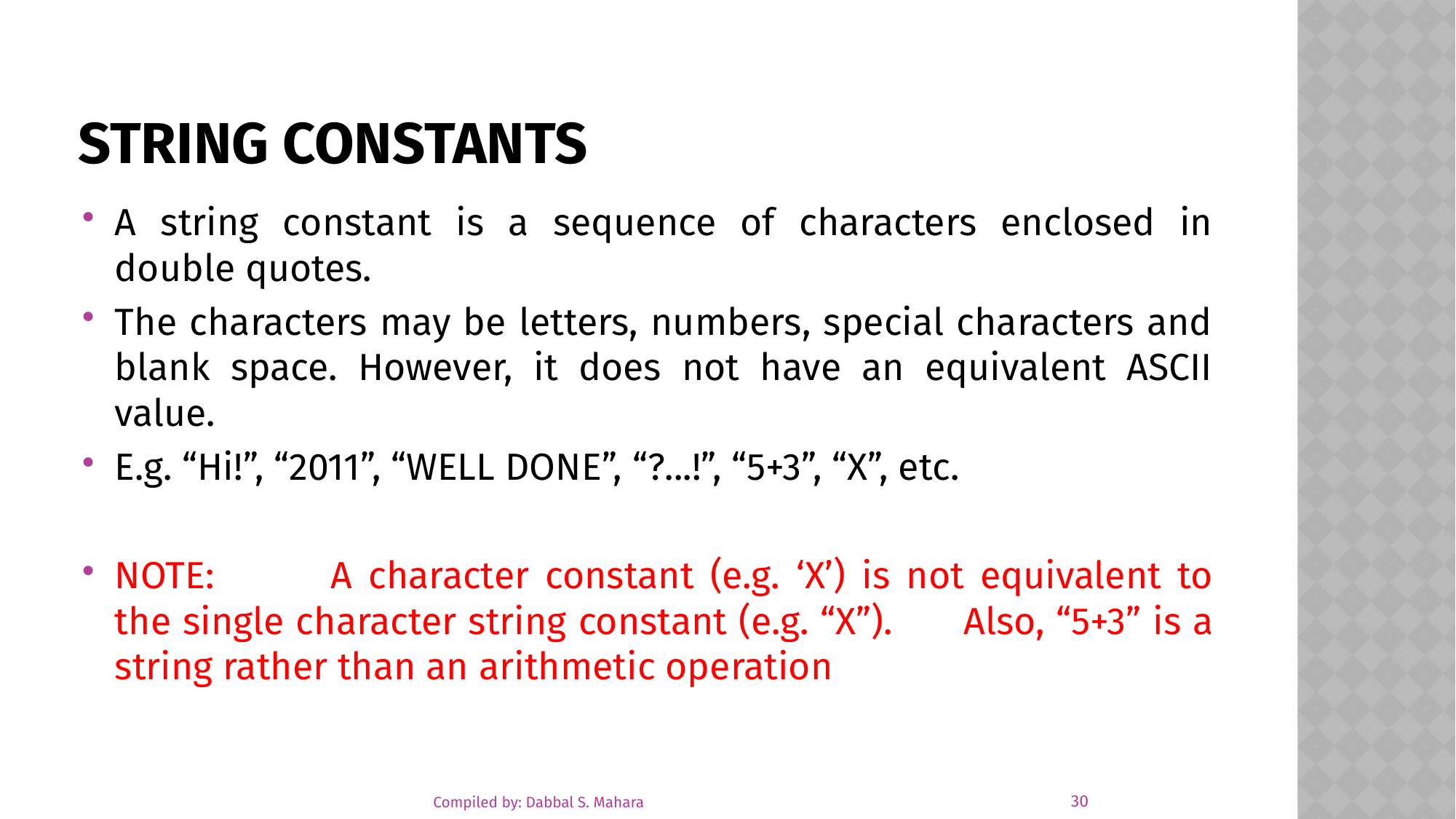

# String constants
A string constant is a sequence of characters enclosed in double quotes.
The characters may be letters, numbers, special characters and blank space. However, it does not have an equivalent ASCII value.
E.g. “Hi!”, “2011”, “WELL DONE”, “?...!”, “5+3”, “X”, etc.

NOTE: 							A character constant (e.g. ‘X’) is not equivalent to the single character string constant (e.g. “X”).							Also, “5+3” is a string rather than an arithmetic operation

30
Compiled by: Dabbal S. Mahara